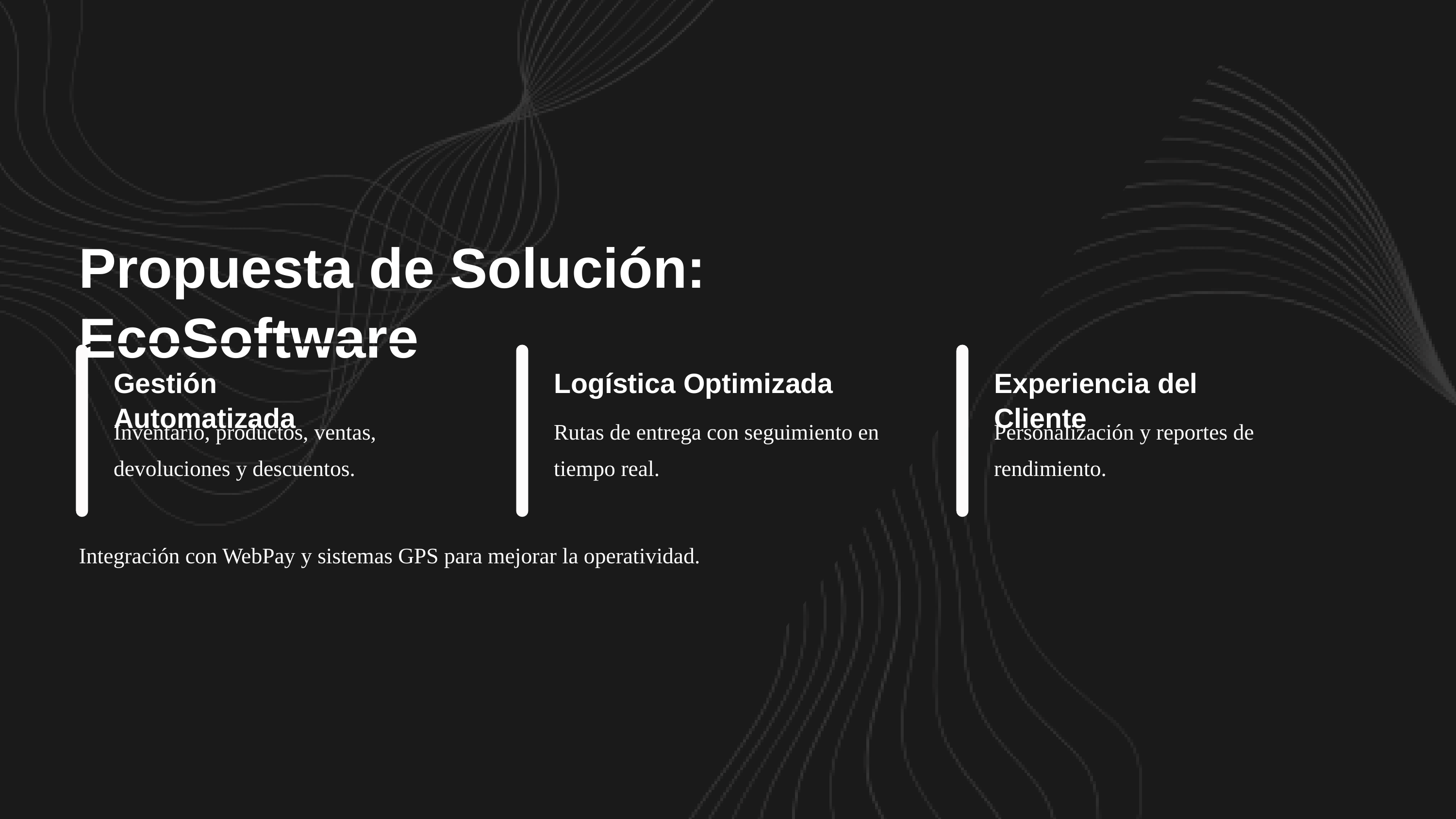

Propuesta de Solución: EcoSoftware

Gestión Automatizada
Logística Optimizada
Experiencia del Cliente
Inventario, productos, ventas, devoluciones y descuentos.
Rutas de entrega con seguimiento en tiempo real.
Personalización y reportes de rendimiento.
Integración con WebPay y sistemas GPS para mejorar la operatividad.